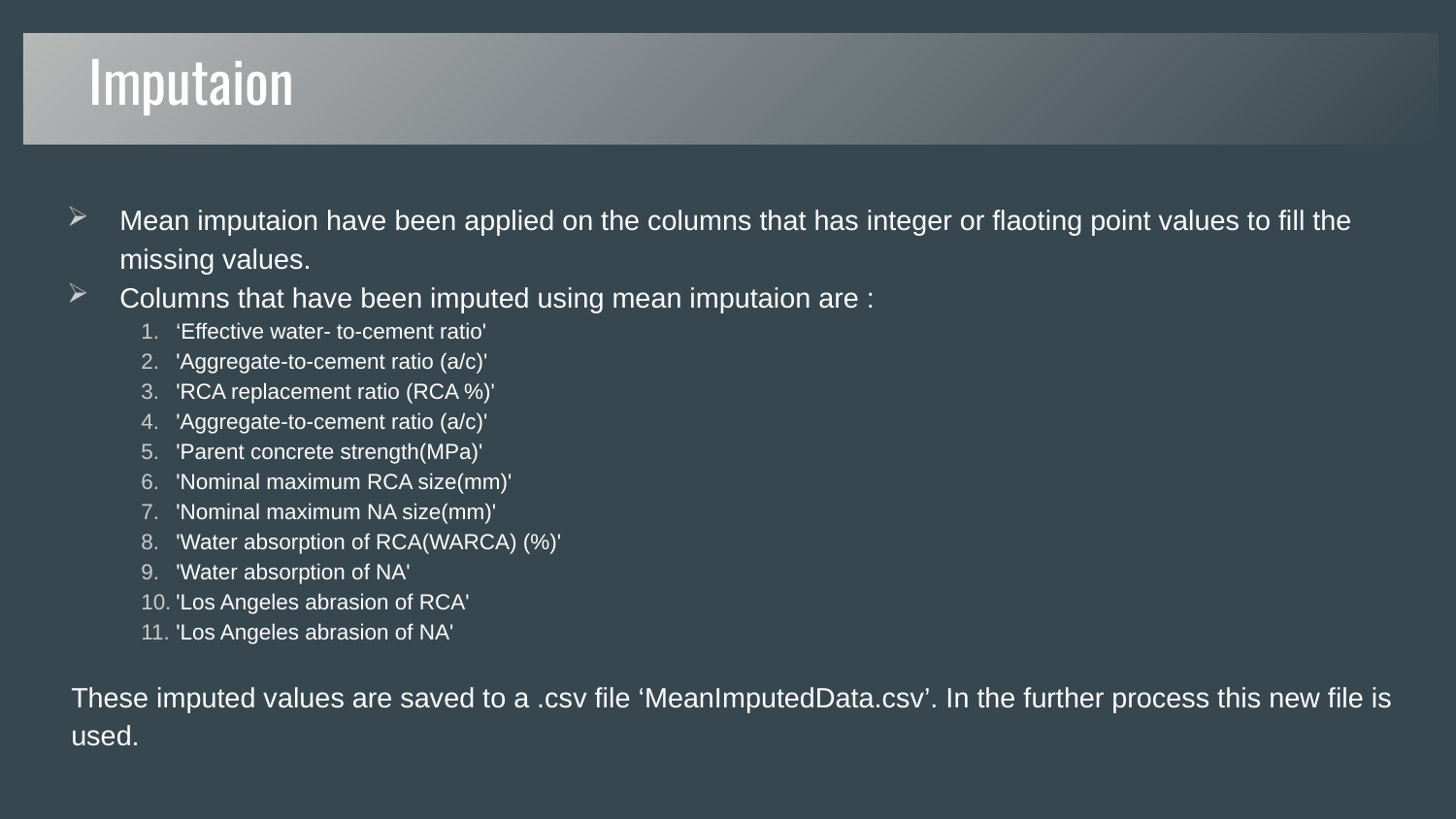

Imputaion
Mean imputaion have been applied on the columns that has integer or flaoting point values to fill the missing values.
Columns that have been imputed using mean imputaion are :
‘Effective water- to-cement ratio'
'Aggregate-to-cement ratio (a/c)'
'RCA replacement ratio (RCA %)'
'Aggregate-to-cement ratio (a/c)'
'Parent concrete strength(MPa)'
'Nominal maximum RCA size(mm)'
'Nominal maximum NA size(mm)'
'Water absorption of RCA(WARCA) (%)'
'Water absorption of NA'
'Los Angeles abrasion of RCA'
'Los Angeles abrasion of NA'

These imputed values are saved to a .csv file ‘MeanImputedData.csv’. In the further process this new file is used.